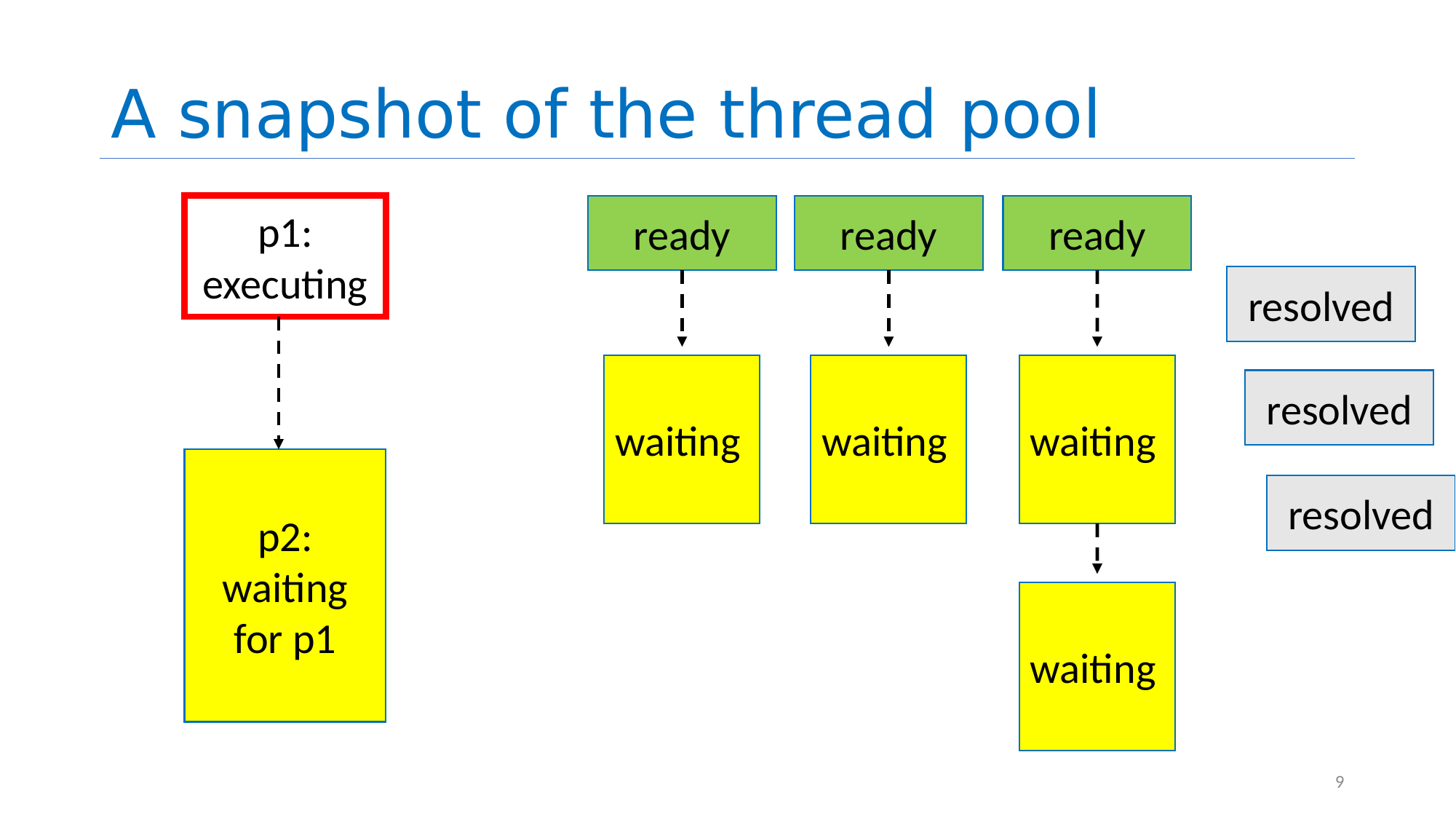

# A snapshot of the thread pool
p1: executing
p2: waiting for p1
ready
waiting
ready
waiting
ready
waiting
resolved
resolved
resolved
waiting
9